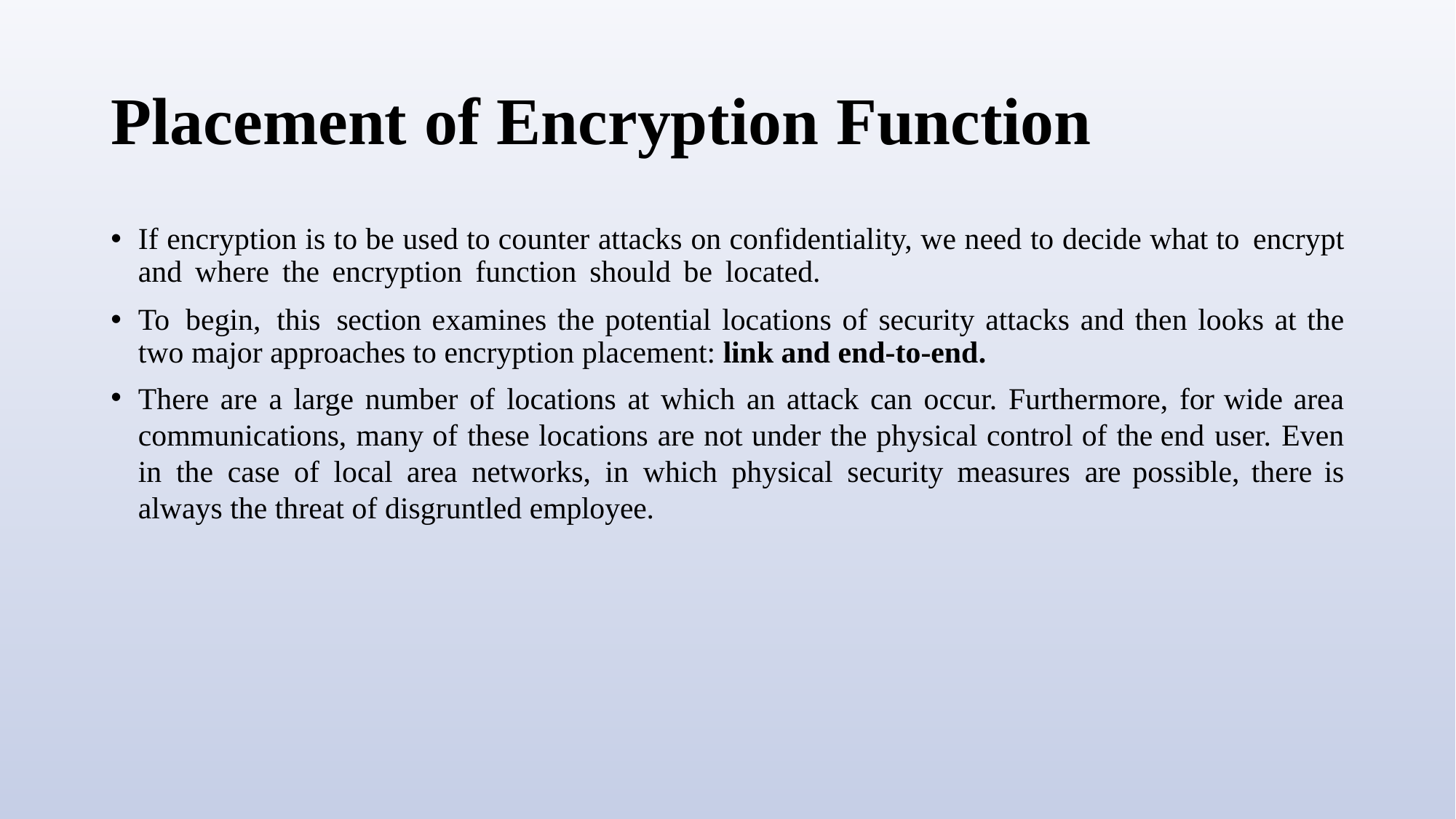

# Placement of Encryption Function
If encryption is to be used to counter attacks on confidentiality, we need to decide what to encrypt and where the encryption function should be located.
To begin, this section examines the potential locations of security attacks and then looks at the two major approaches to encryption placement: link and end-to-end.
There are a large number of locations at which an attack can occur. Furthermore, for wide area communications, many of these locations are not under the physical control of the end user. Even in the case of local area networks, in which physical security measures are possible, there is always the threat of disgruntled employee.